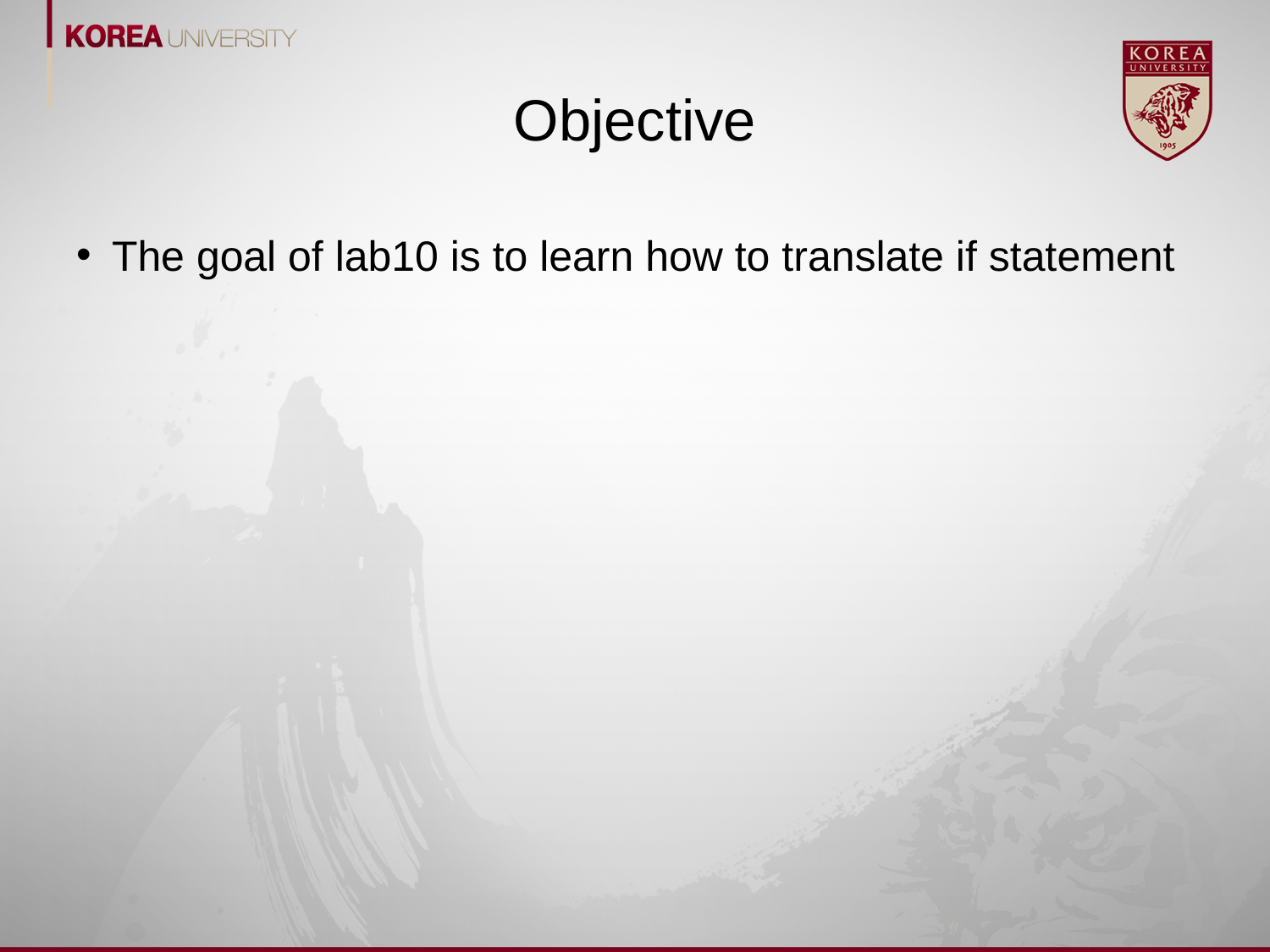

# Objective
The goal of lab10 is to learn how to translate if statement